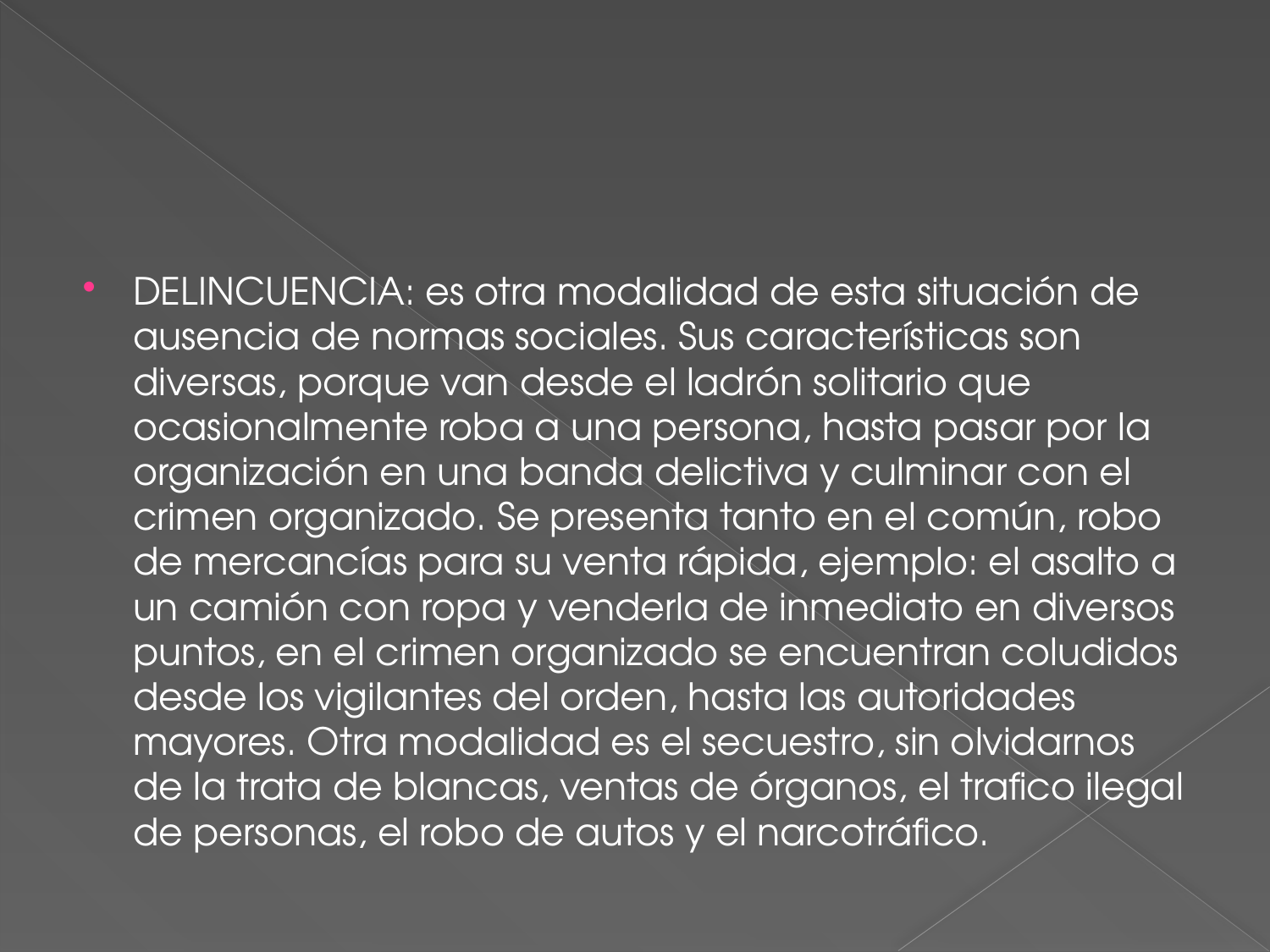

#
DELINCUENCIA: es otra modalidad de esta situación de ausencia de normas sociales. Sus características son diversas, porque van desde el ladrón solitario que ocasionalmente roba a una persona, hasta pasar por la organización en una banda delictiva y culminar con el crimen organizado. Se presenta tanto en el común, robo de mercancías para su venta rápida, ejemplo: el asalto a un camión con ropa y venderla de inmediato en diversos puntos, en el crimen organizado se encuentran coludidos desde los vigilantes del orden, hasta las autoridades mayores. Otra modalidad es el secuestro, sin olvidarnos de la trata de blancas, ventas de órganos, el trafico ilegal de personas, el robo de autos y el narcotráfico.